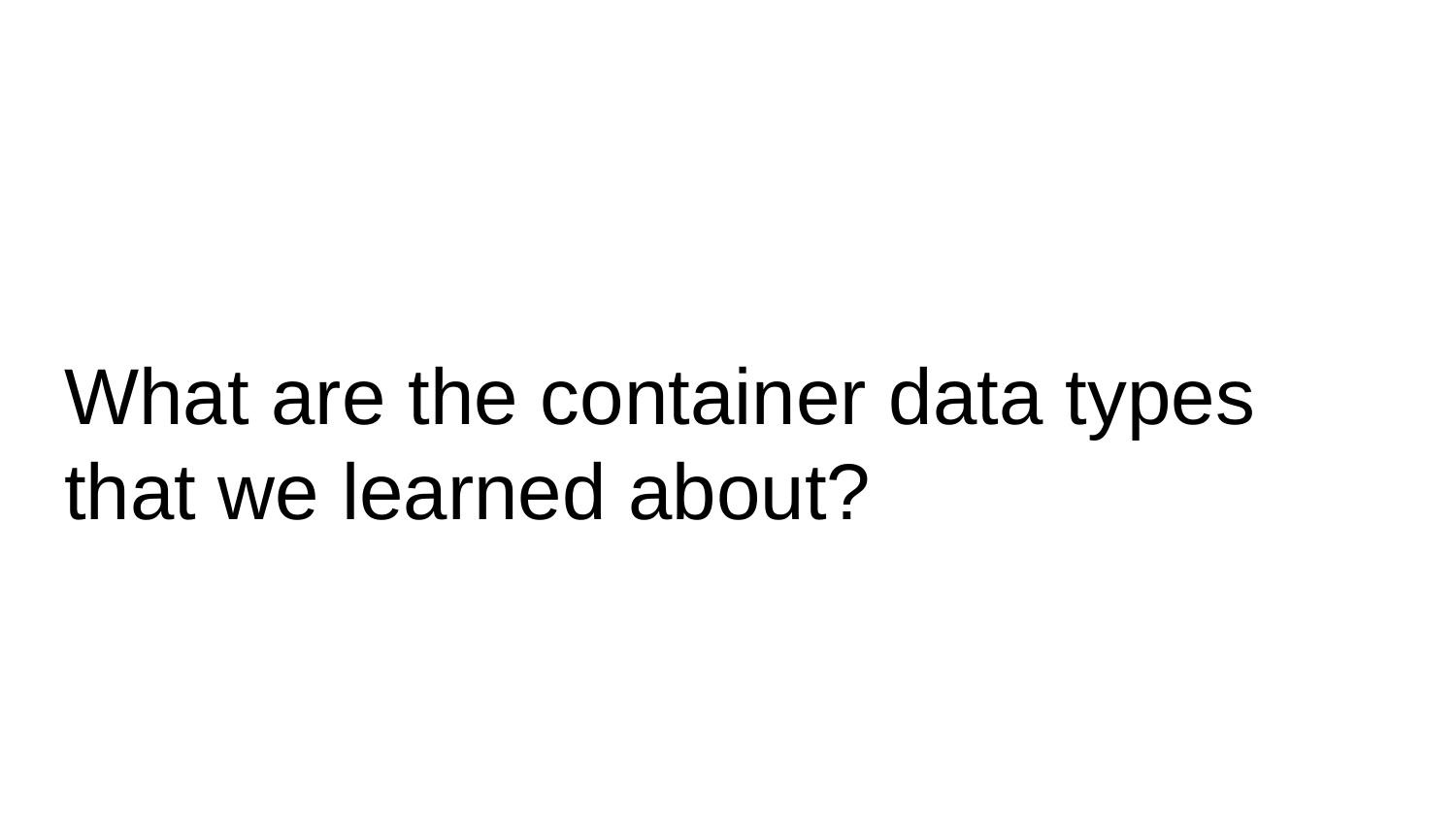

# What are the container data types that we learned about?